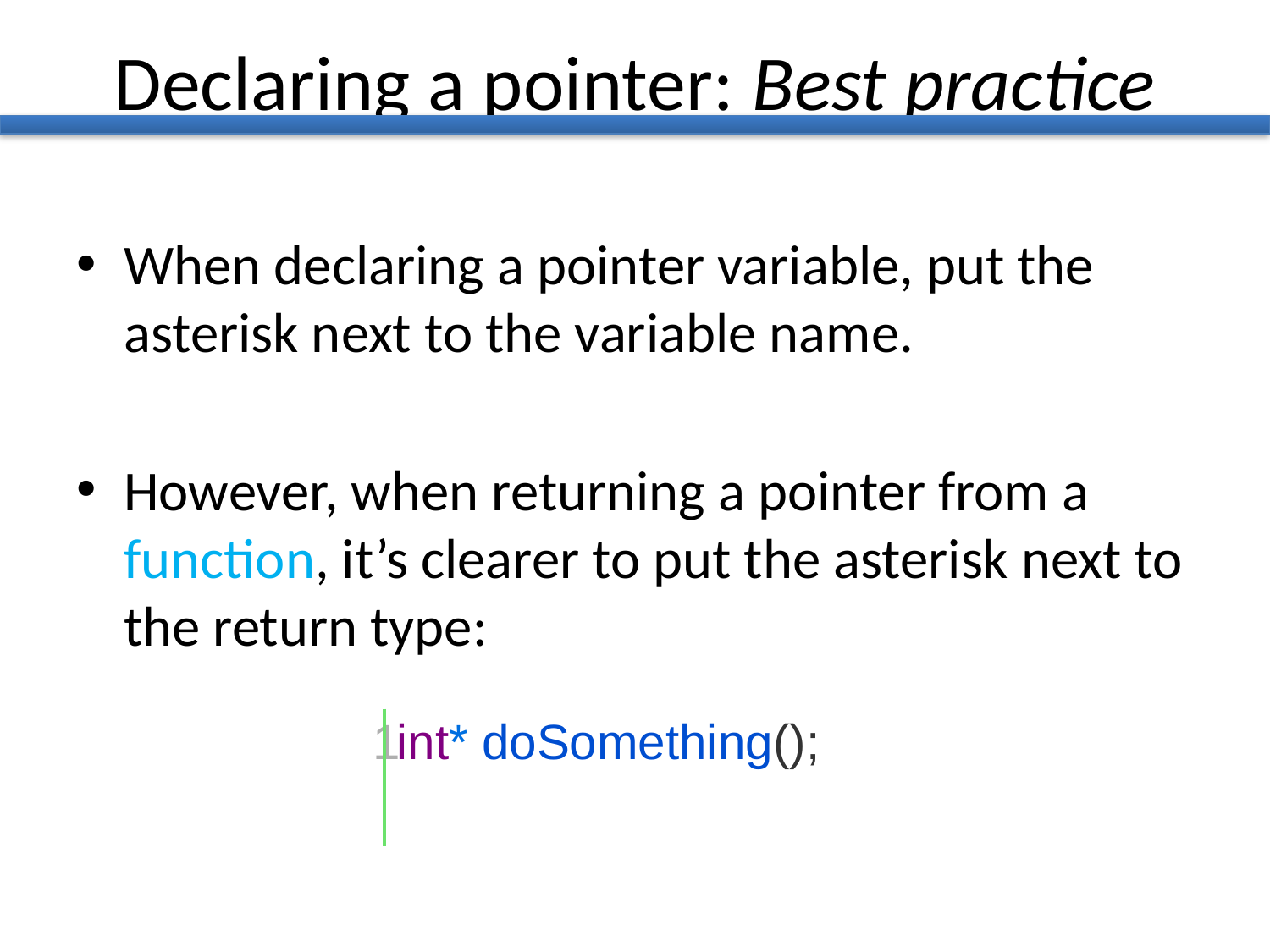

# Declaring a pointer: Best practice

When declaring a pointer variable, put the asterisk next to the variable name.

However, when returning a pointer from a function, it’s clearer to put the asterisk next to the return type:

| 1 | int\* doSomething(); |
| --- | --- |